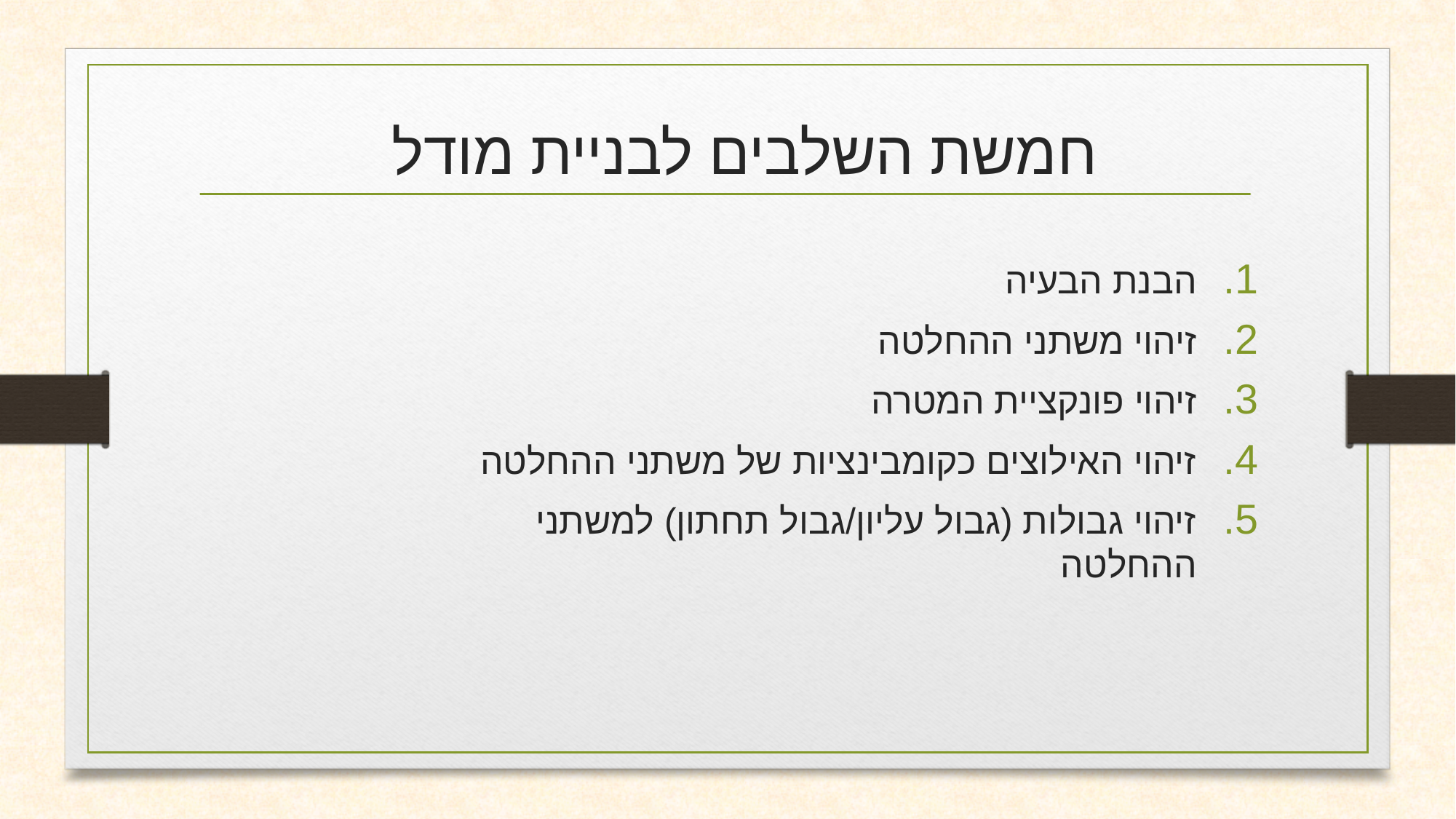

# חמשת השלבים לבניית מודל
הבנת הבעיה
זיהוי משתני ההחלטה
זיהוי פונקציית המטרה
זיהוי האילוצים כקומבינציות של משתני ההחלטה
זיהוי גבולות (גבול עליון/גבול תחתון) למשתני ההחלטה